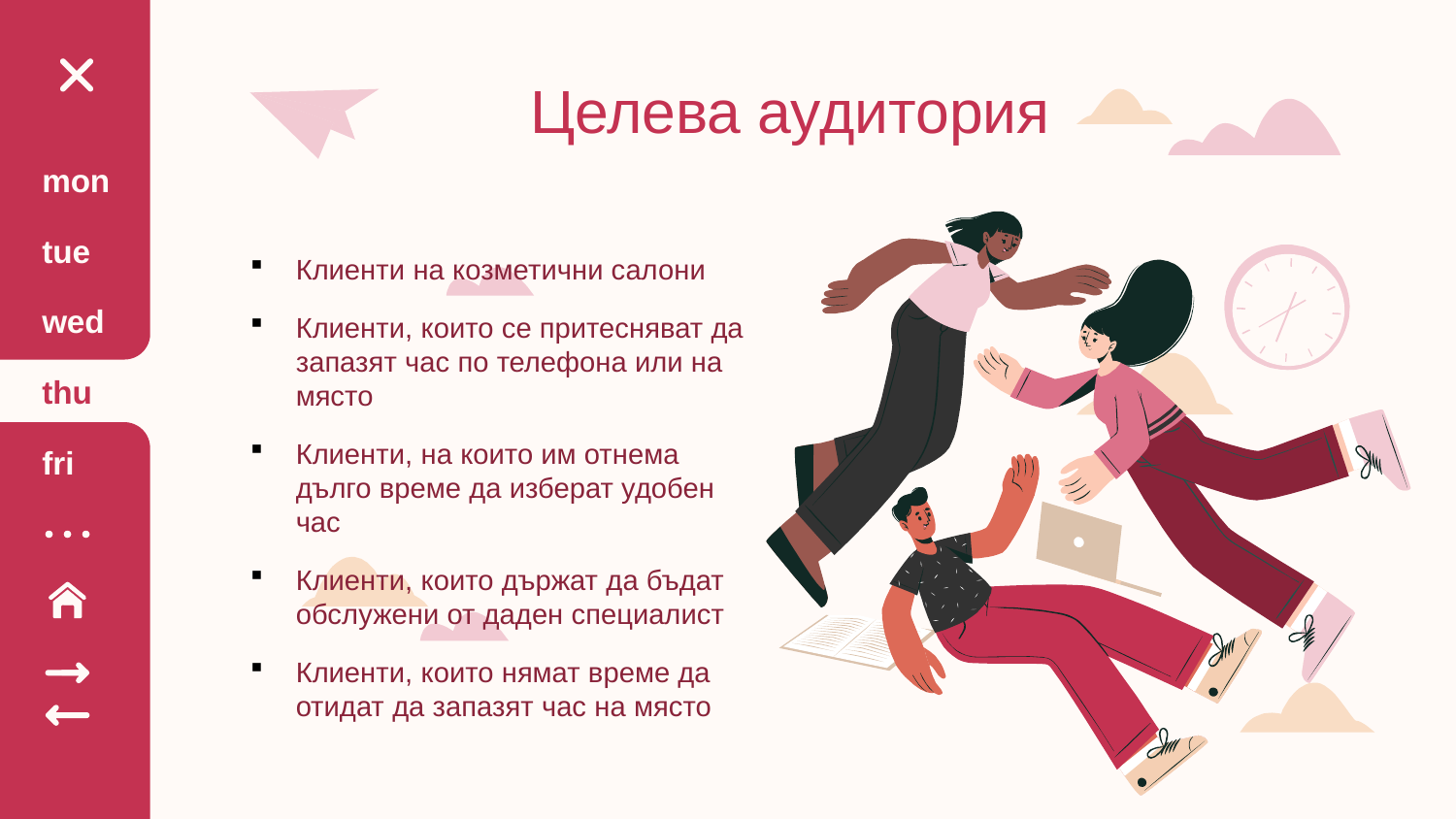

# Целева аудитория
mon

tue
Клиенти на козметични салони
Клиенти, които се притесняват да запазят час по телефона или на място
Клиенти, на които им отнема дълго време да изберат удобен час
Клиенти, които държат да бъдат обслужени от даден специалист
Клиенти, които нямат време да отидат да запазят час на място
wed
thu
fri